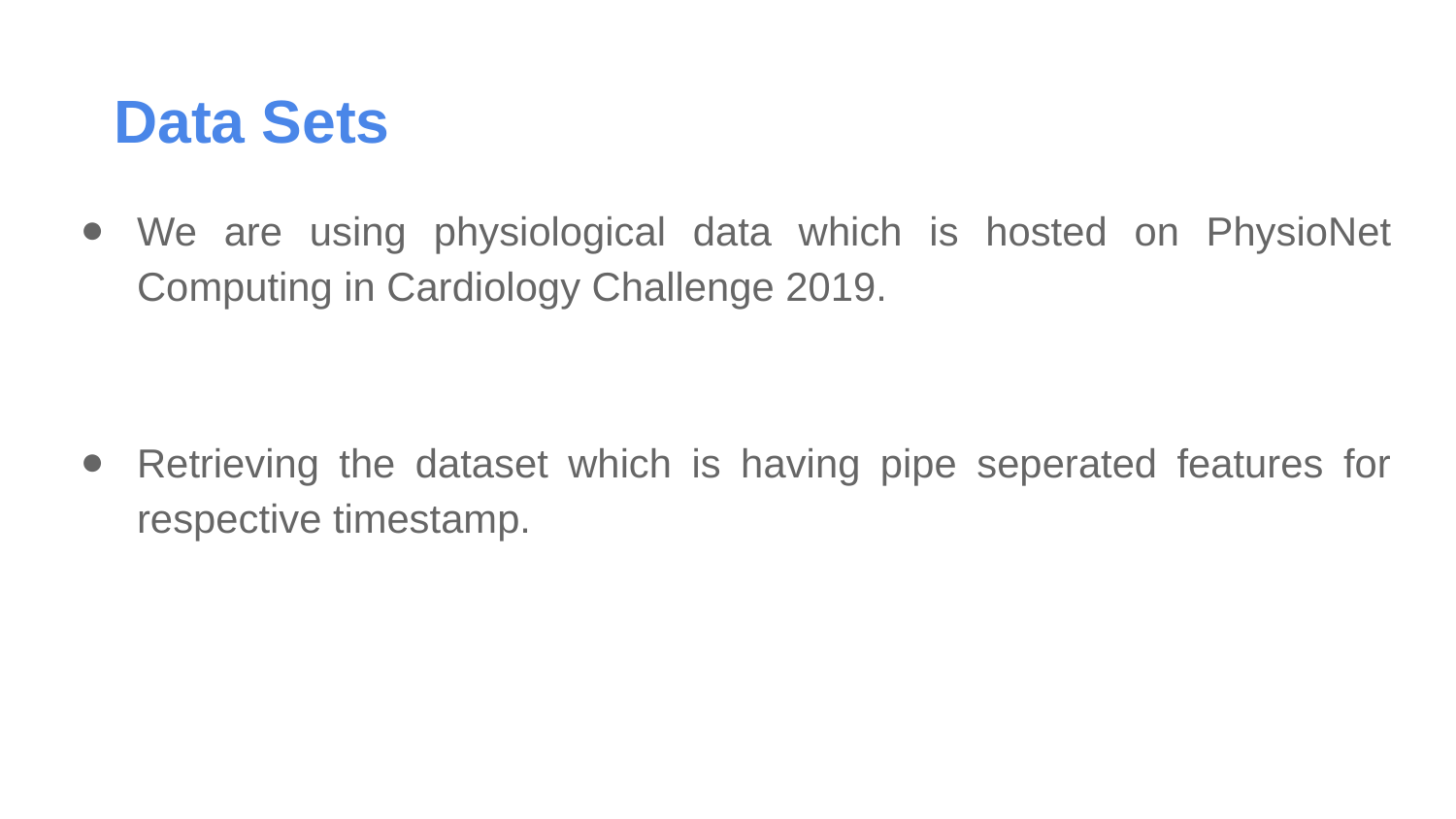

# Data Sets
We are using physiological data which is hosted on PhysioNet Computing in Cardiology Challenge 2019.

Retrieving the dataset which is having pipe seperated features for respective timestamp.